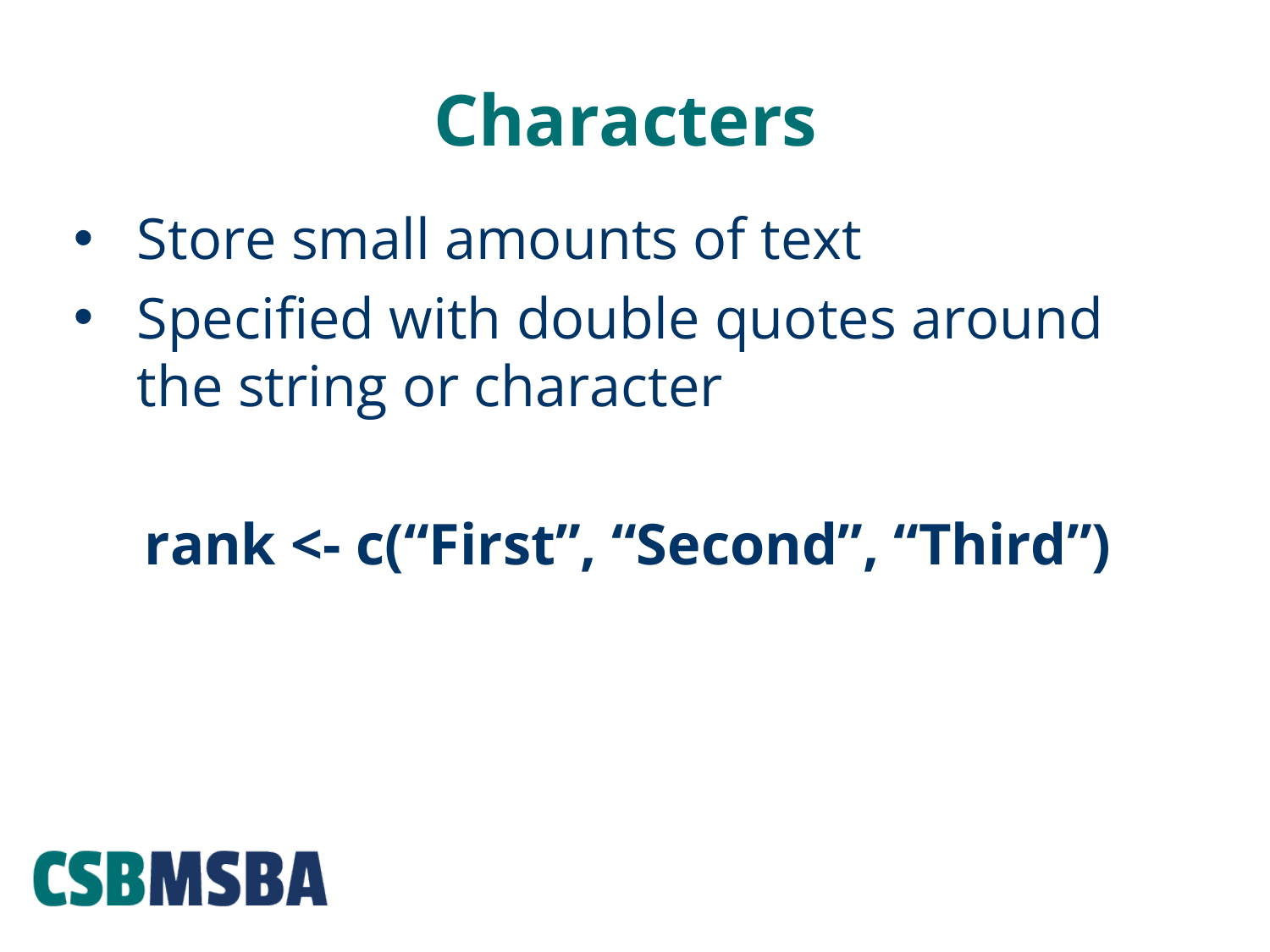

# Characters
Store small amounts of text
Specified with double quotes around the string or character

rank <- c(“First”, “Second”, “Third”)